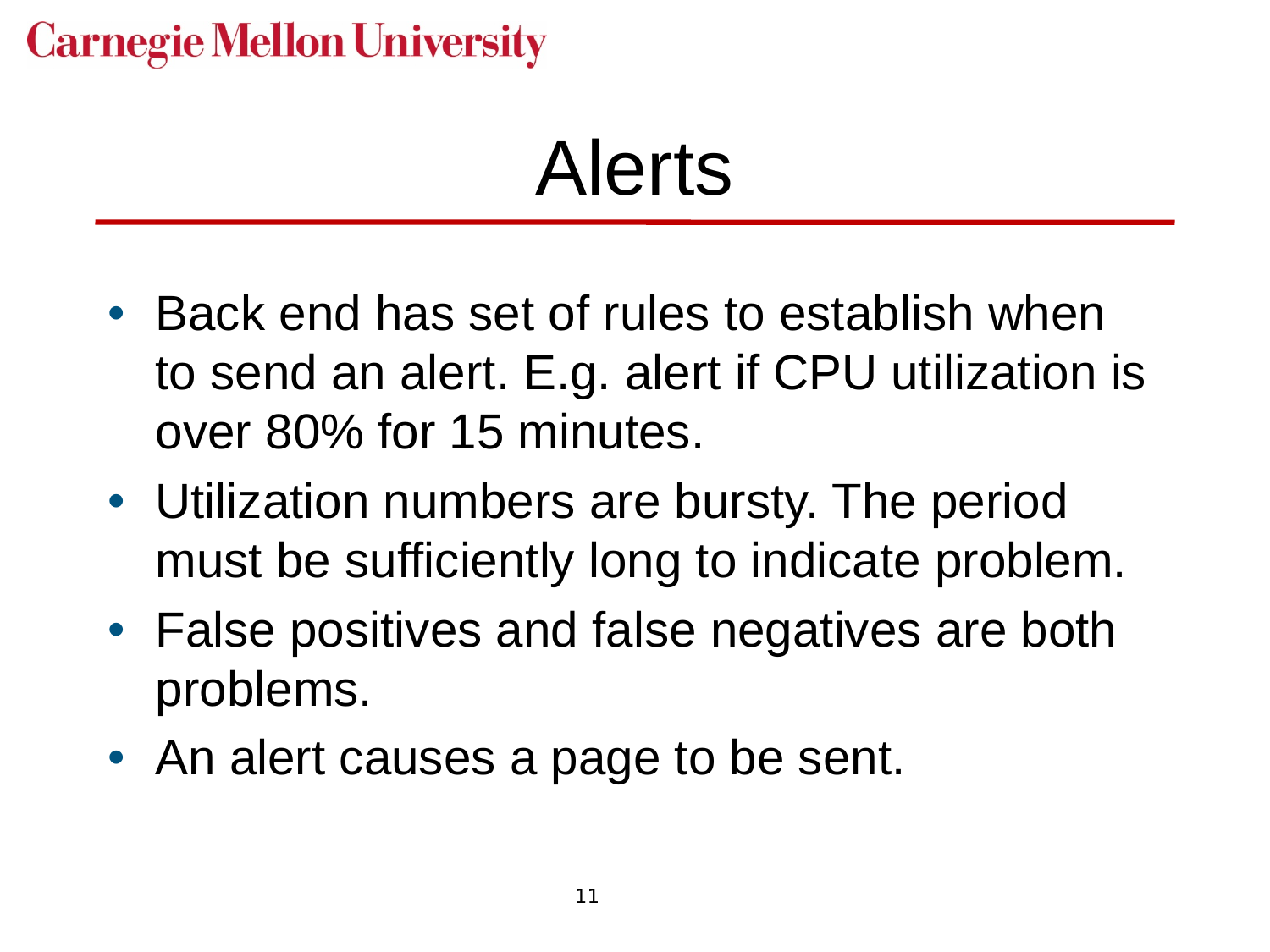

# Alerts
Back end has set of rules to establish when to send an alert. E.g. alert if CPU utilization is over 80% for 15 minutes.
Utilization numbers are bursty. The period must be sufficiently long to indicate problem.
False positives and false negatives are both problems.
An alert causes a page to be sent.